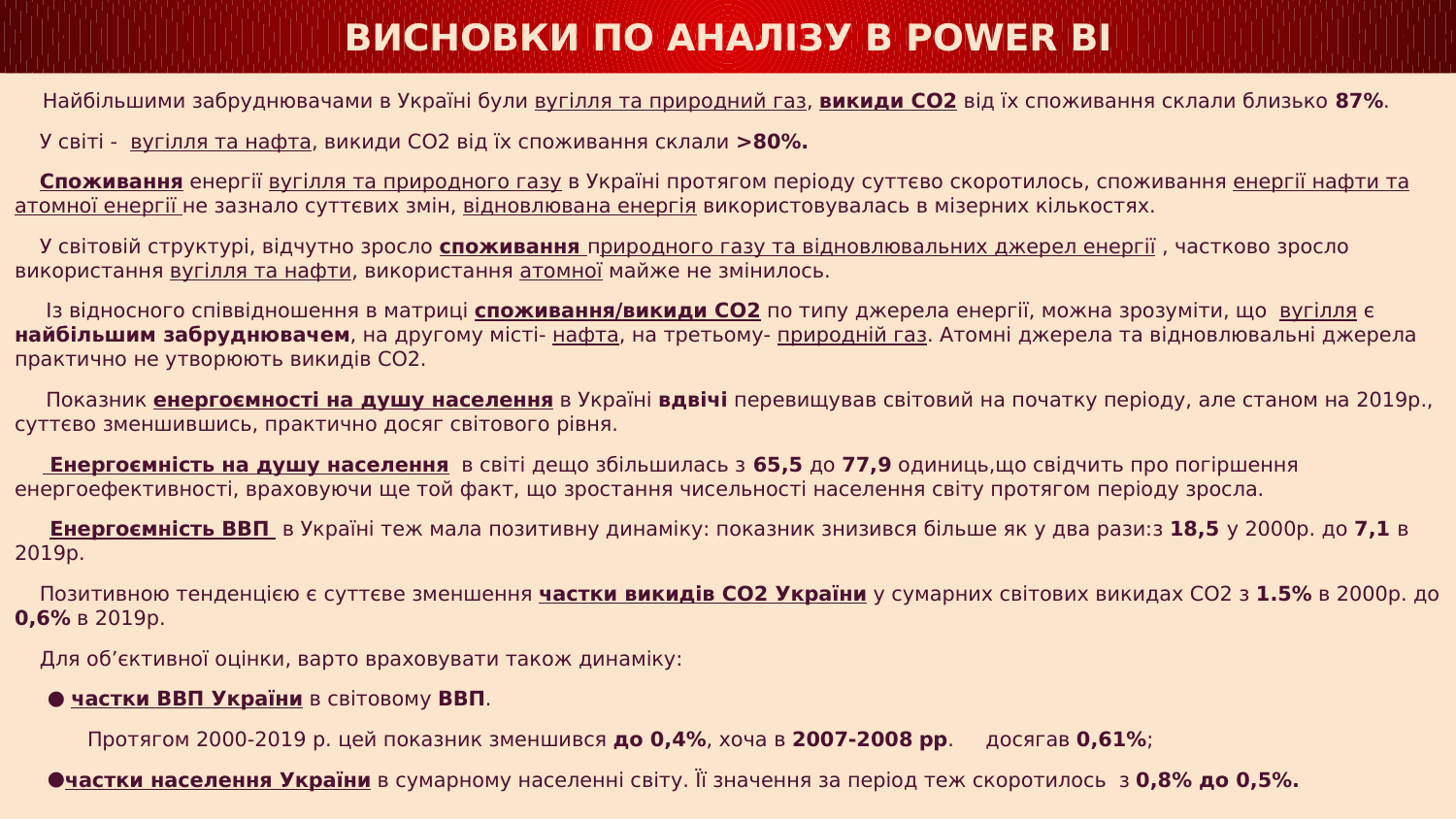

# ВИСНОВКИ ПО АНАЛІЗУ В POWER BI

    Найбільшими забруднювачами в Україні були вугілля та природний газ, викиди CO2 від їх споживання склали близько 87%.
    У світі -  вугілля та нафта, викиди CO2 від їх споживання склали >80%.
    Споживання енергії вугілля та природного газу в Україні протягом періоду суттєво скоротилось, споживання енергії нафти та атомної енергії не зазнало суттєвих змін, відновлювана енергія використовувалась в мізерних кількостях.
    У світовій структурі, відчутно зросло споживання природного газу та відновлювальних джерел енергії , частково зросло використання вугілля та нафти, використання атомної майже не змінилось.
     Із відносного співвідношення в матриці споживання/викиди CO2 по типу джерела енергії, можна зрозуміти, що  вугілля є найбільшим забруднювачем, на другому місті- нафта, на третьому- природній газ. Атомні джерела та відновлювальні джерела практично не утворюють викидів CO2.
     Показник енергоємності на душу населення в Україні вдвічі перевищував світовий на початку періоду, але станом на 2019р., суттєво зменшившись, практично досяг світового рівня.
     Енергоємність на душу населення  в світі дещо збільшилась з 65,5 до 77,9 одиниць,що свідчить про погіршення енергоефективності, враховуючи ще той факт, що зростання чисельності населення світу протягом періоду зросла.
     Енергоємність ВВП  в Україні теж мала позитивну динаміку: показник знизився більше як у два рази:з 18,5 у 2000р. до 7,1 в 2019р.
    Позитивною тенденцією є суттєве зменшення частки викидів CO2 України у сумарних світових викидах CO2 з 1.5% в 2000р. до 0,6% в 2019р.
    Для об’єктивної оцінки, варто враховувати також динаміку:
 частки ВВП України в світовому ВВП.
Протягом 2000-2019 р. цей показник зменшився до 0,4%, хоча в 2007-2008 рр.     досягав 0,61%;
частки населення України в сумарному населенні світу. Її значення за період теж скоротилось  з 0,8% до 0,5%.